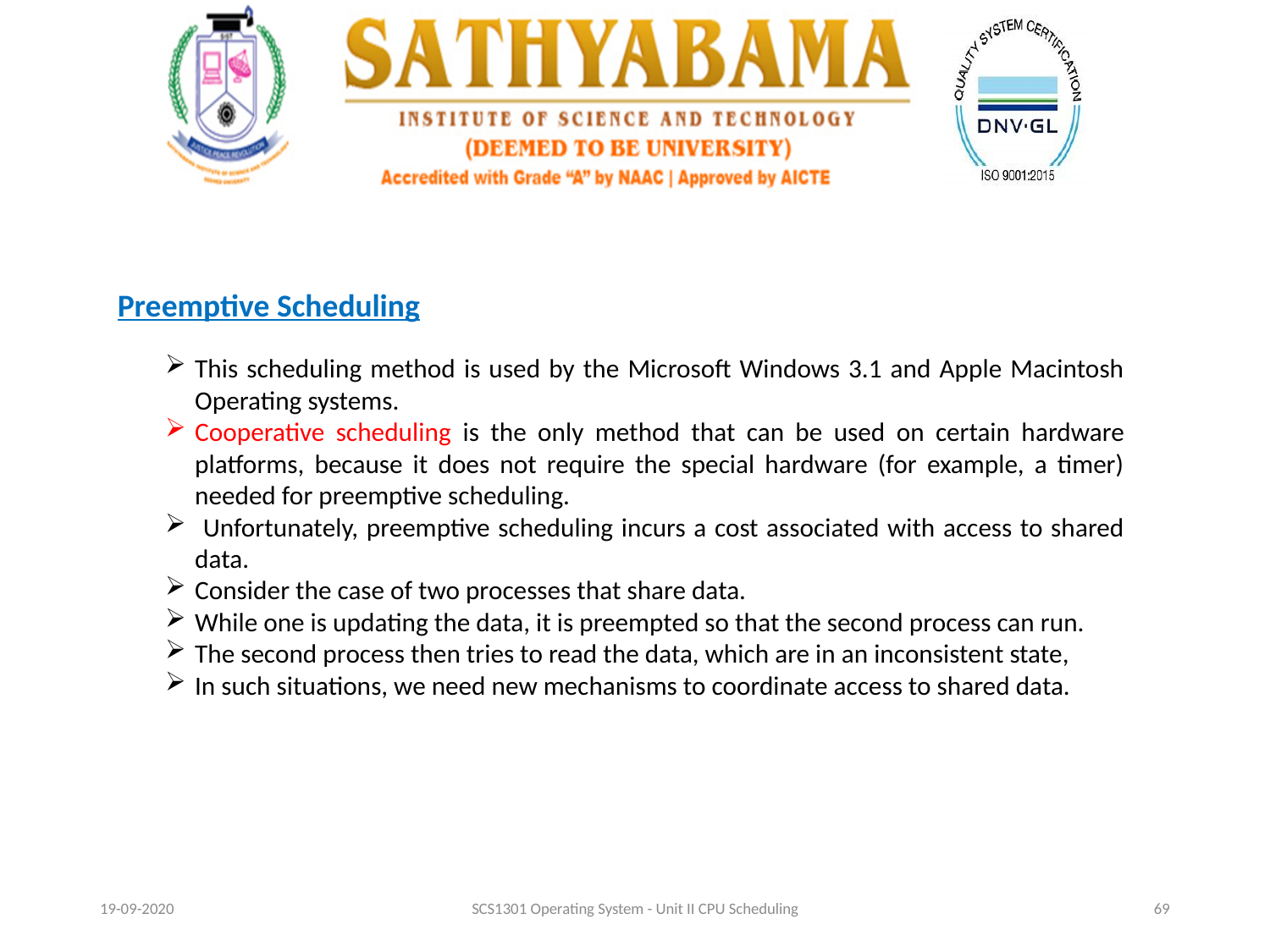

Preemptive Scheduling

This scheduling method is used by the Microsoft Windows 3.1 and Apple Macintosh Operating systems.
Cooperative scheduling is the only method that can be used on certain hardware platforms, because it does not require the special hardware (for example, a timer) needed for preemptive scheduling.
 Unfortunately, preemptive scheduling incurs a cost associated with access to shared data.
Consider the case of two processes that share data.
While one is updating the data, it is preempted so that the second process can run.
The second process then tries to read the data, which are in an inconsistent state,
In such situations, we need new mechanisms to coordinate access to shared data.

19-09-2020
SCS1301 Operating System - Unit II CPU Scheduling
69